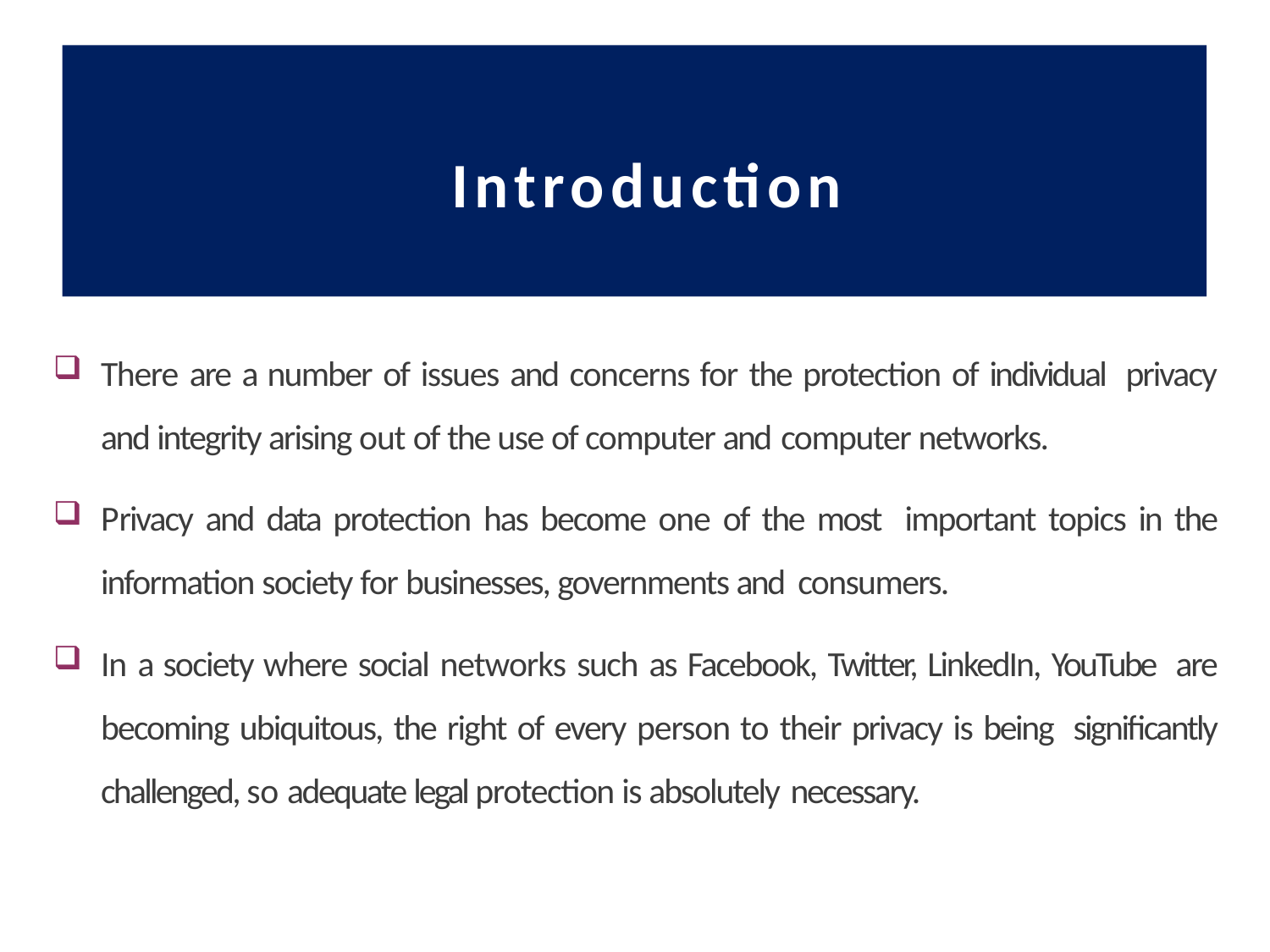

# Introduction
There are a number of issues and concerns for the protection of individual  privacy and integrity arising out of the use of computer and computer networks.
Privacy and data protection has become one of the most  important topics in the information society for businesses, governments and  consumers.
In a society where social networks such as Facebook, Twitter, LinkedIn, YouTube  are becoming ubiquitous, the right of every person to their privacy is being  significantly challenged, so adequate legal protection is absolutely necessary.